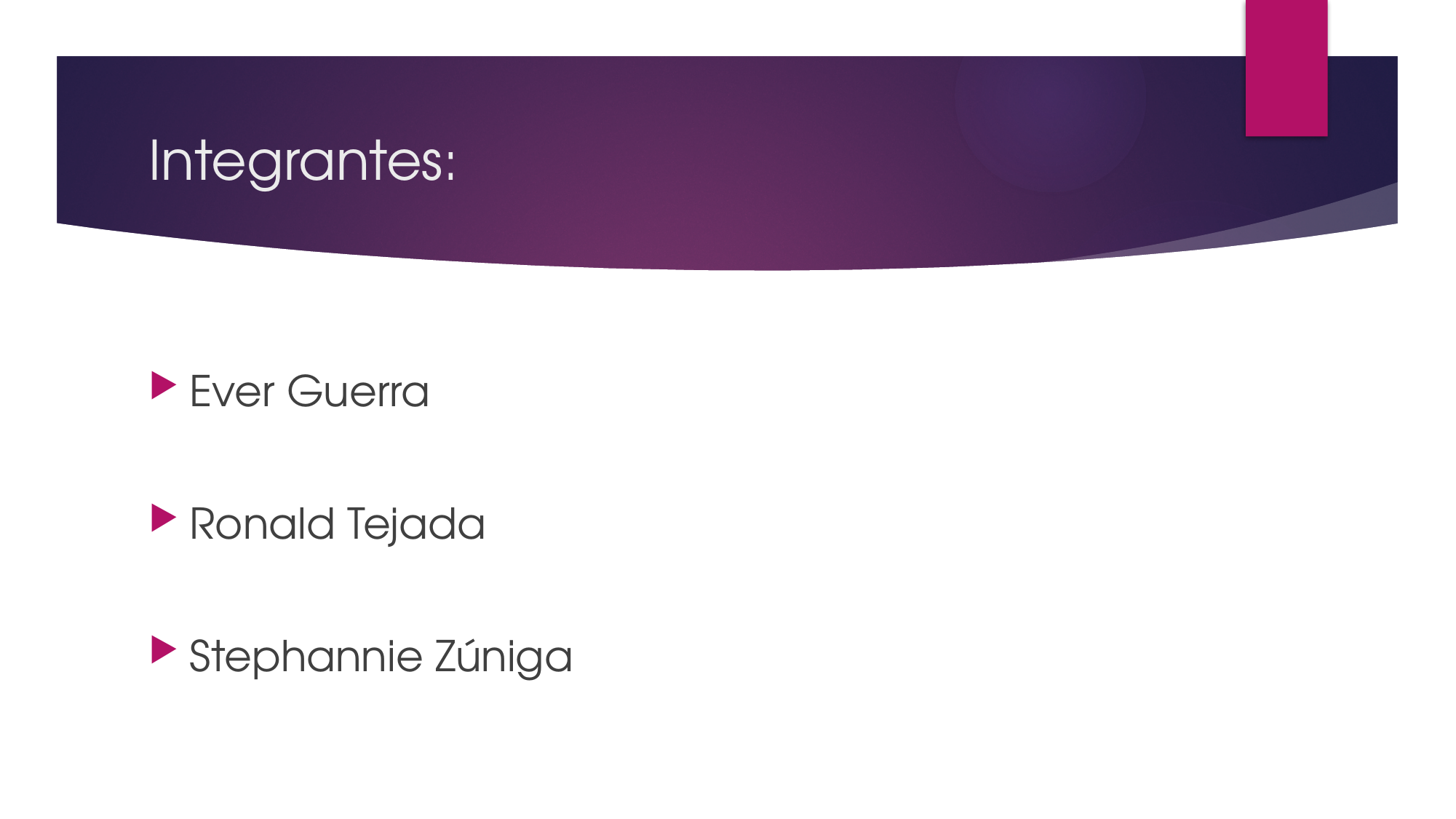

# Integrantes:

Ever Guerra

Ronald Tejada

Stephannie Zúniga